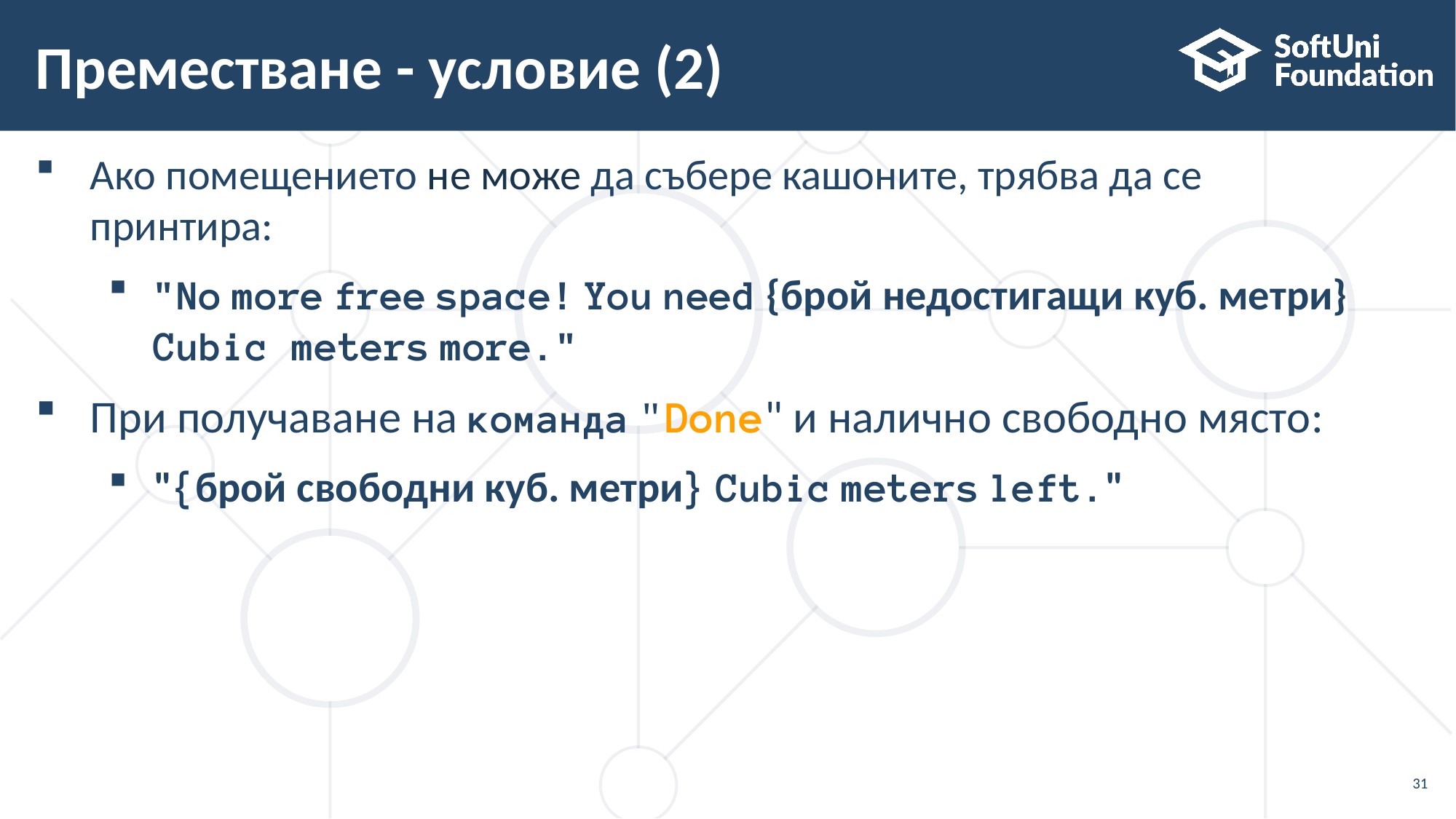

# Преместване - условие (2)
Ако помещението не може да събере кашоните, трябва да се
принтира:
"No more free space! You need {брой недостигащи куб. метри}
Cubic meters more."
При получаване на команда "Done" и налично свободно място:
"{брой свободни куб. метри} Cubic meters left."
31